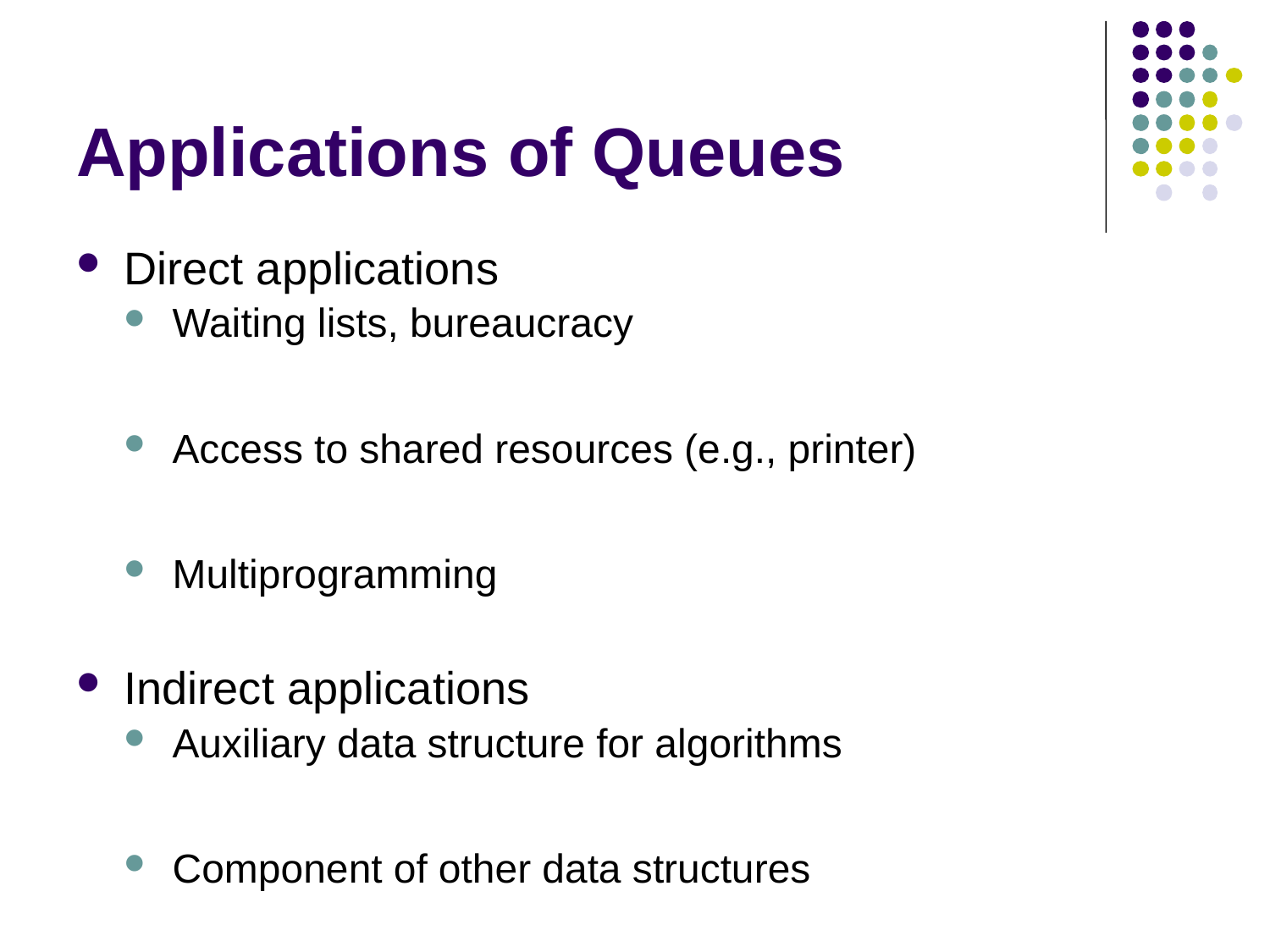

# Applications of Queues
Direct applications
Waiting lists, bureaucracy

Access to shared resources (e.g., printer)

Multiprogramming

Indirect applications
Auxiliary data structure for algorithms

Component of other data structures